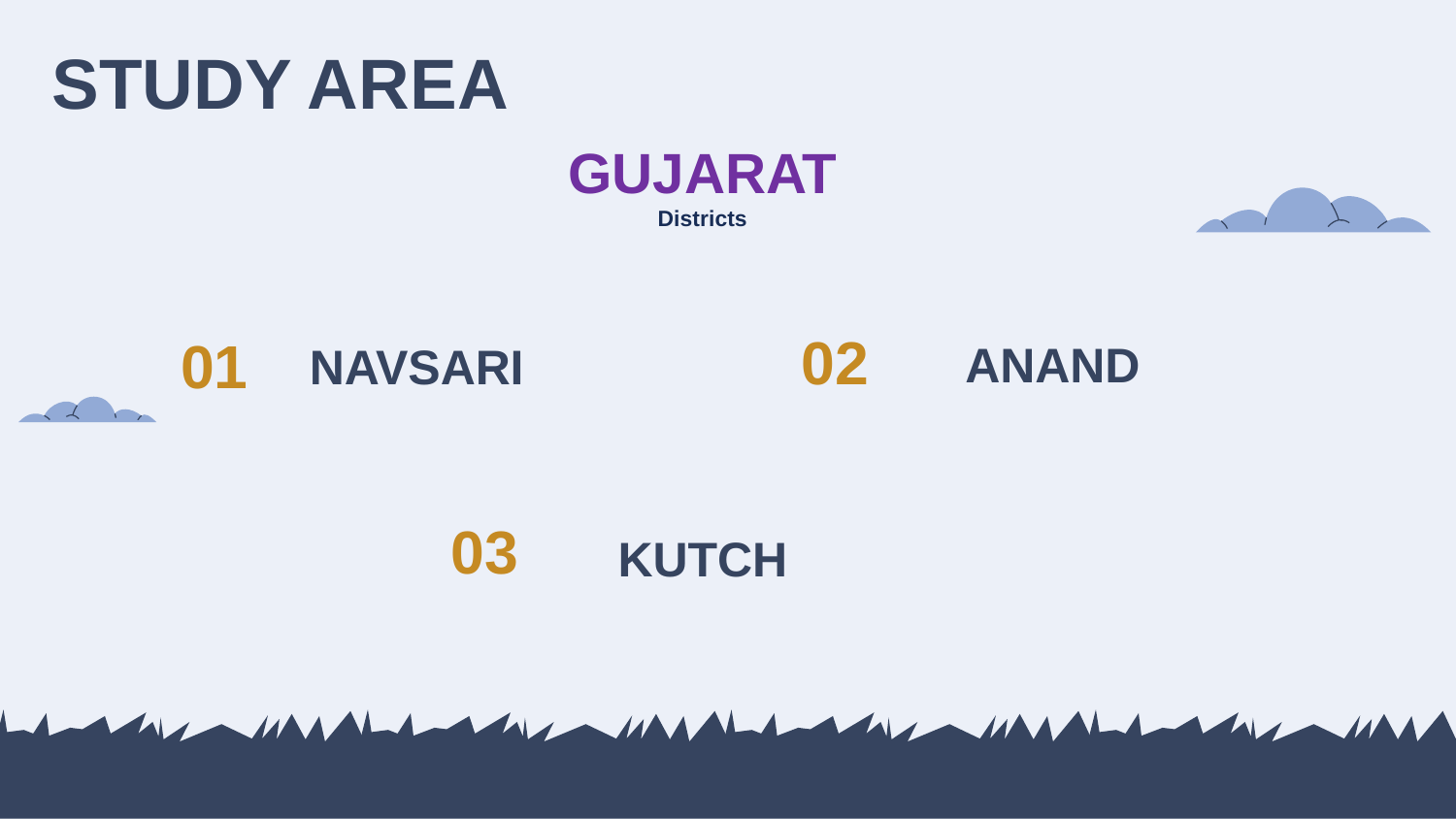

STUDY AREA
GUJARAT
Districts

ANAND
NAVSARI
02
# 01

03
KUTCH